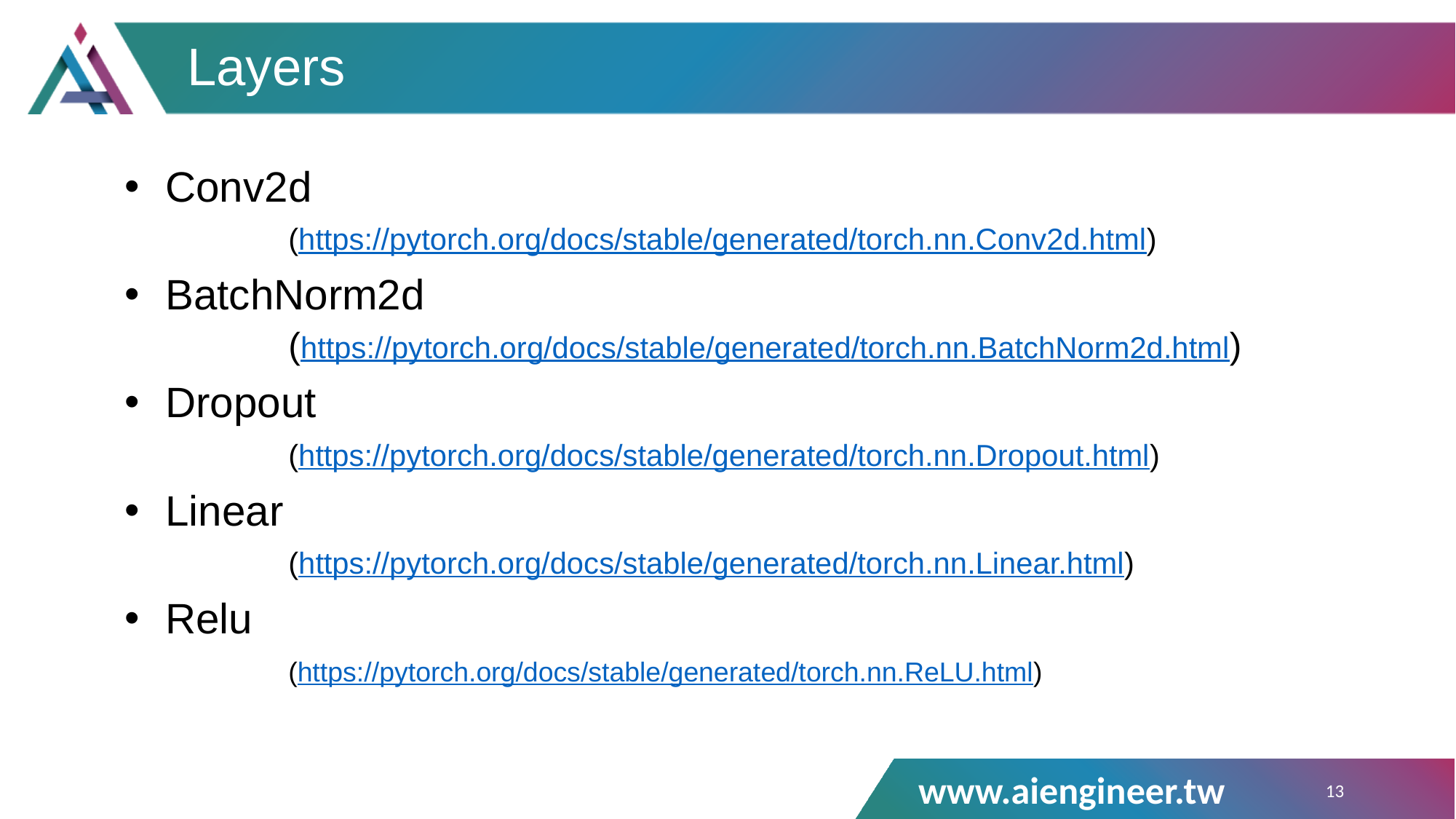

# Layers
Conv2d
	(https://pytorch.org/docs/stable/generated/torch.nn.Conv2d.html)
BatchNorm2d
	(https://pytorch.org/docs/stable/generated/torch.nn.BatchNorm2d.html)
Dropout
	(https://pytorch.org/docs/stable/generated/torch.nn.Dropout.html)
Linear
	(https://pytorch.org/docs/stable/generated/torch.nn.Linear.html)
Relu
	(https://pytorch.org/docs/stable/generated/torch.nn.ReLU.html)
13